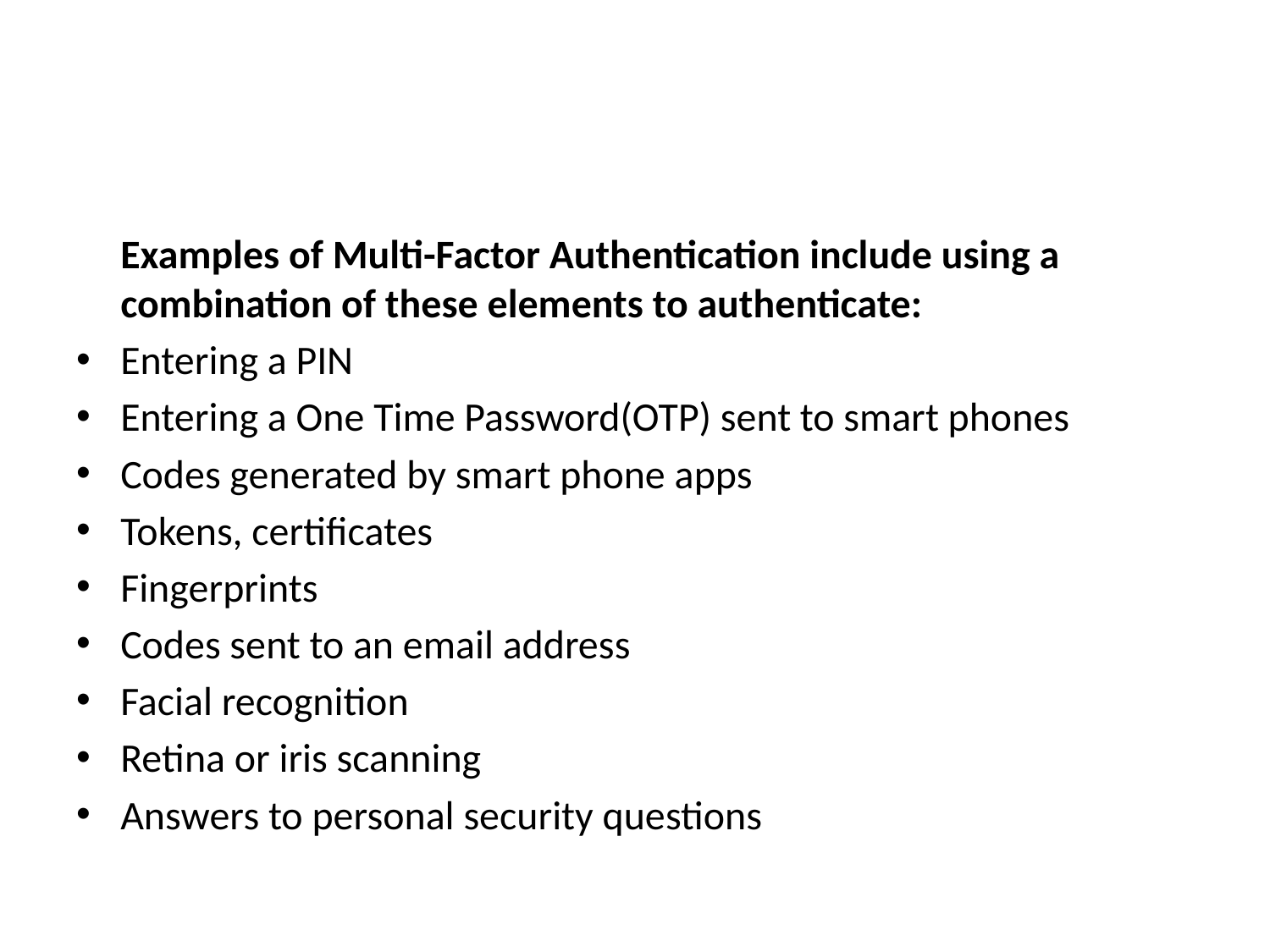

#
	Examples of Multi-Factor Authentication include using a combination of these elements to authenticate:
Entering a PIN
Entering a One Time Password(OTP) sent to smart phones
Codes generated by smart phone apps
Tokens, certificates
Fingerprints
Codes sent to an email address
Facial recognition
Retina or iris scanning
Answers to personal security questions